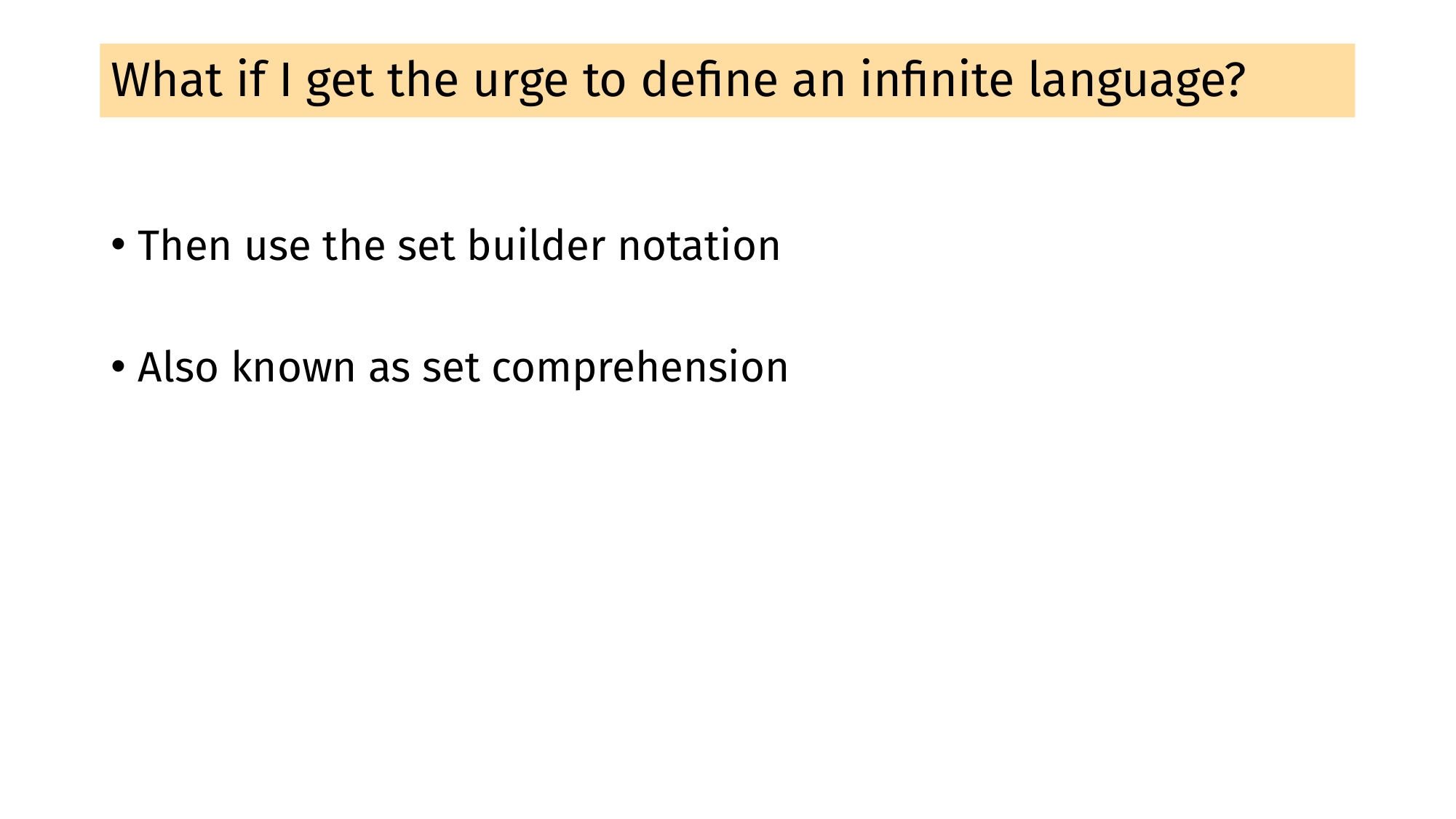

# What if I get the urge to define an infinite language?
Then use the set builder notation

Also known as set comprehension